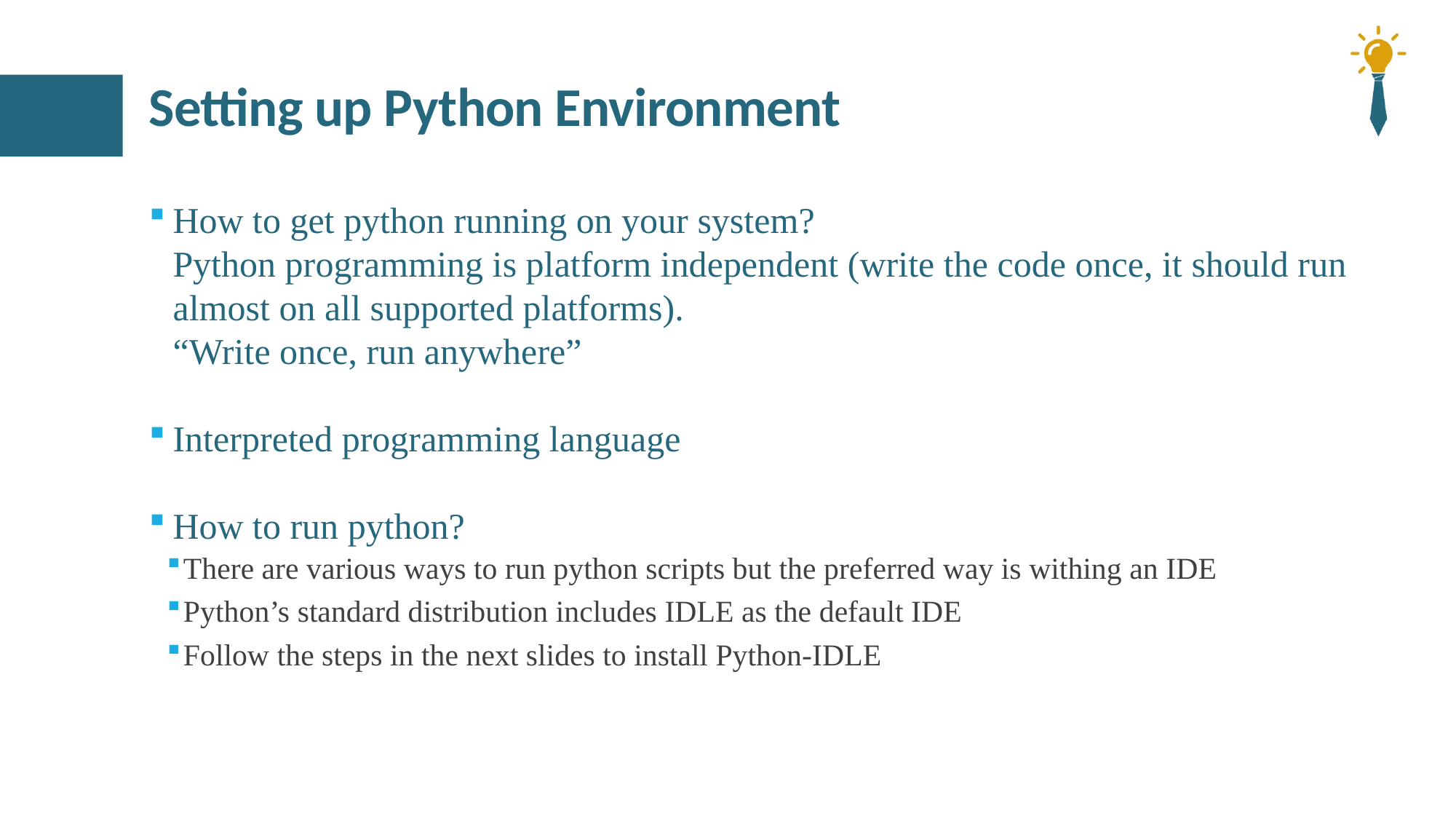

# Setting up Python Environment
How to get python running on your system?
Python programming is platform independent (write the code once, it should run almost on all supported platforms).
“Write once, run anywhere”

Interpreted programming language

How to run python?
There are various ways to run python scripts but the preferred way is withing an IDE
Python’s standard distribution includes IDLE as the default IDE
Follow the steps in the next slides to install Python-IDLE